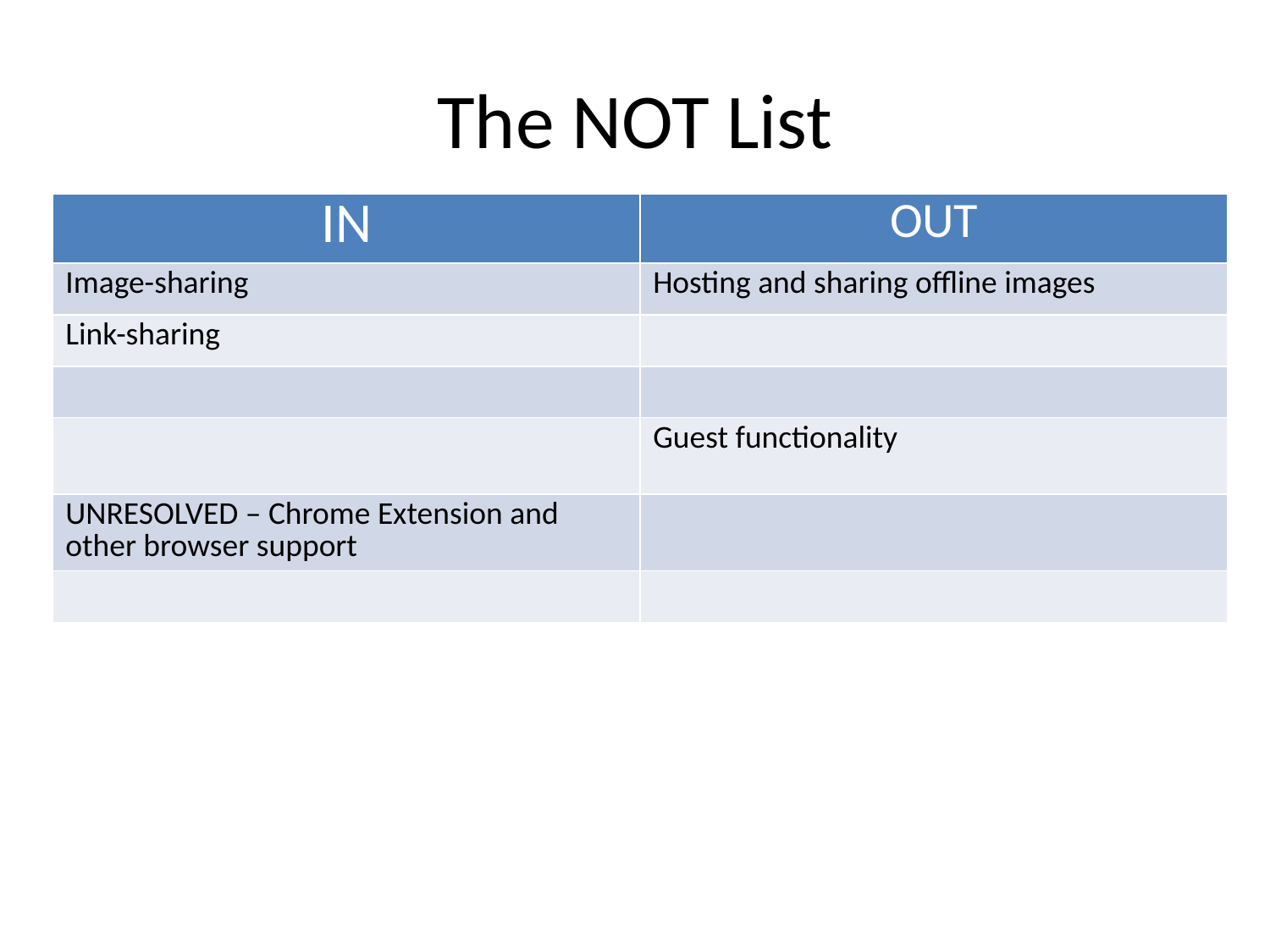

# The NOT List
| IN | OUT |
| --- | --- |
| Image-sharing | Hosting and sharing offline images |
| Link-sharing |  |
|  |  |
|  | Guest functionality |
| UNRESOLVED – Chrome Extension and other browser support |  |
|  |  |